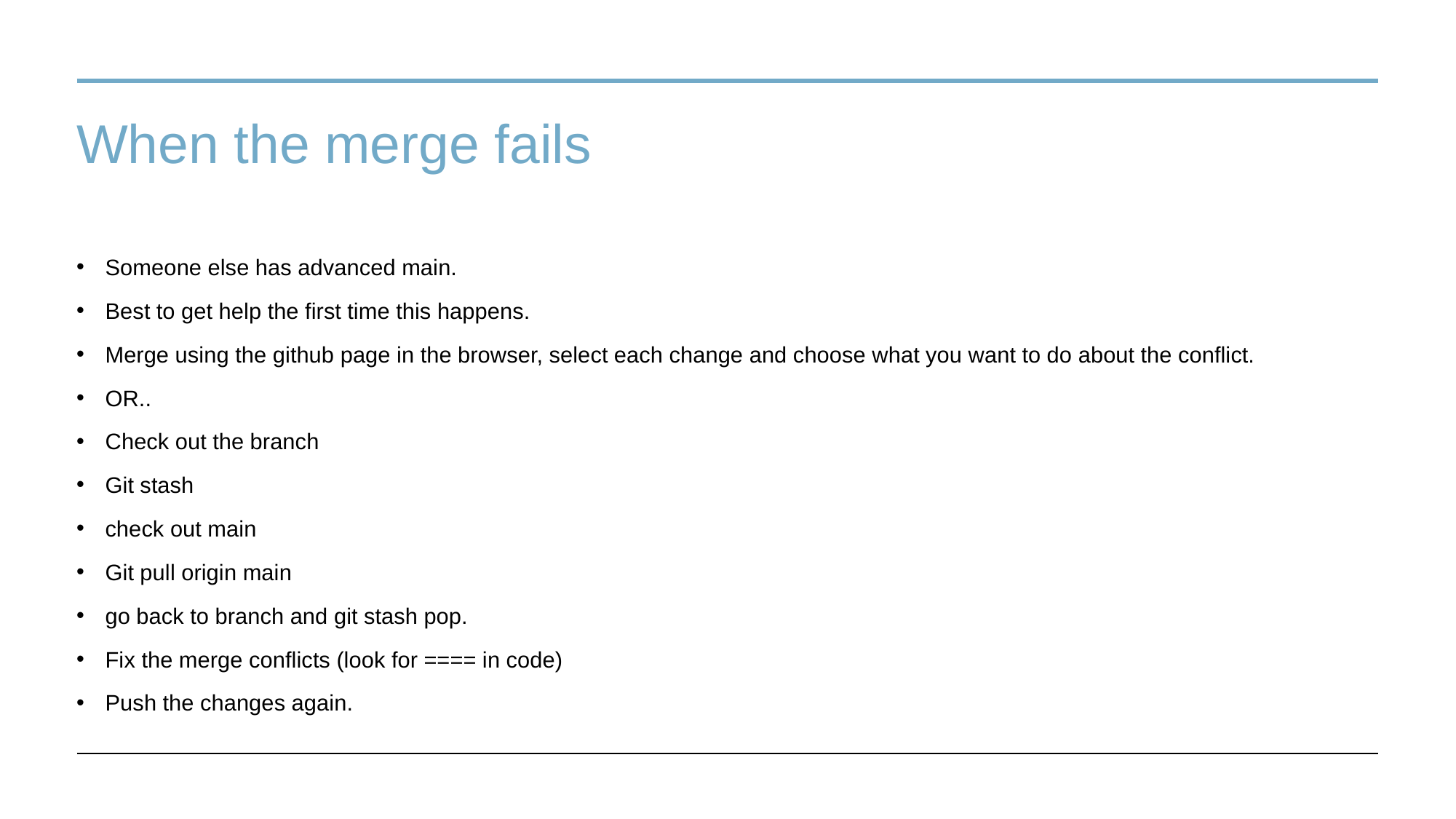

# When the merge fails
Someone else has advanced main.
Best to get help the first time this happens.
Merge using the github page in the browser, select each change and choose what you want to do about the conflict.
OR..
Check out the branch
Git stash
check out main
Git pull origin main
go back to branch and git stash pop.
Fix the merge conflicts (look for ==== in code)
Push the changes again.